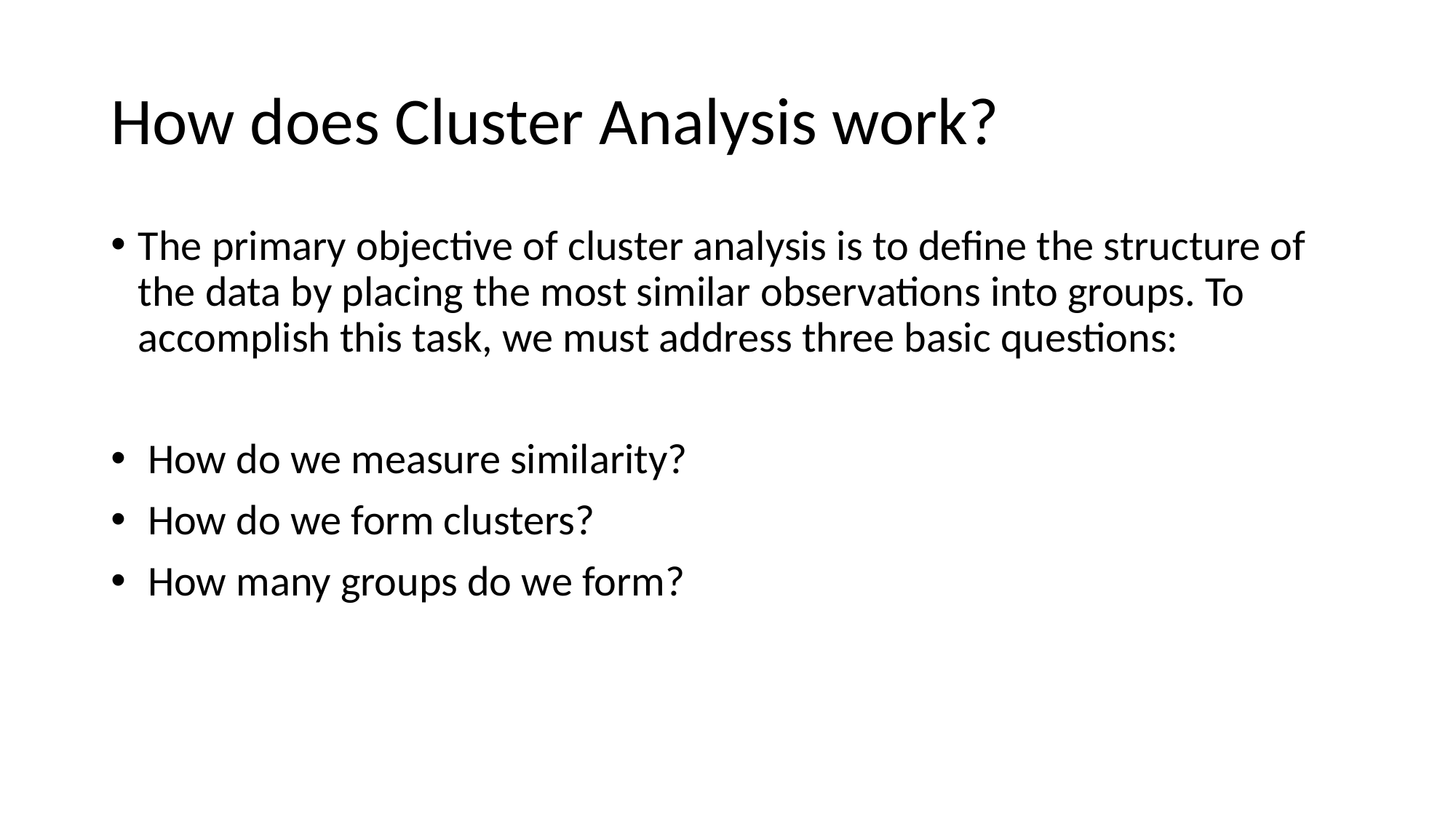

# How does Cluster Analysis work?
The primary objective of cluster analysis is to define the structure of the data by placing the most similar observations into groups. To accomplish this task, we must address three basic questions:

 How do we measure similarity?
 How do we form clusters?
 How many groups do we form?